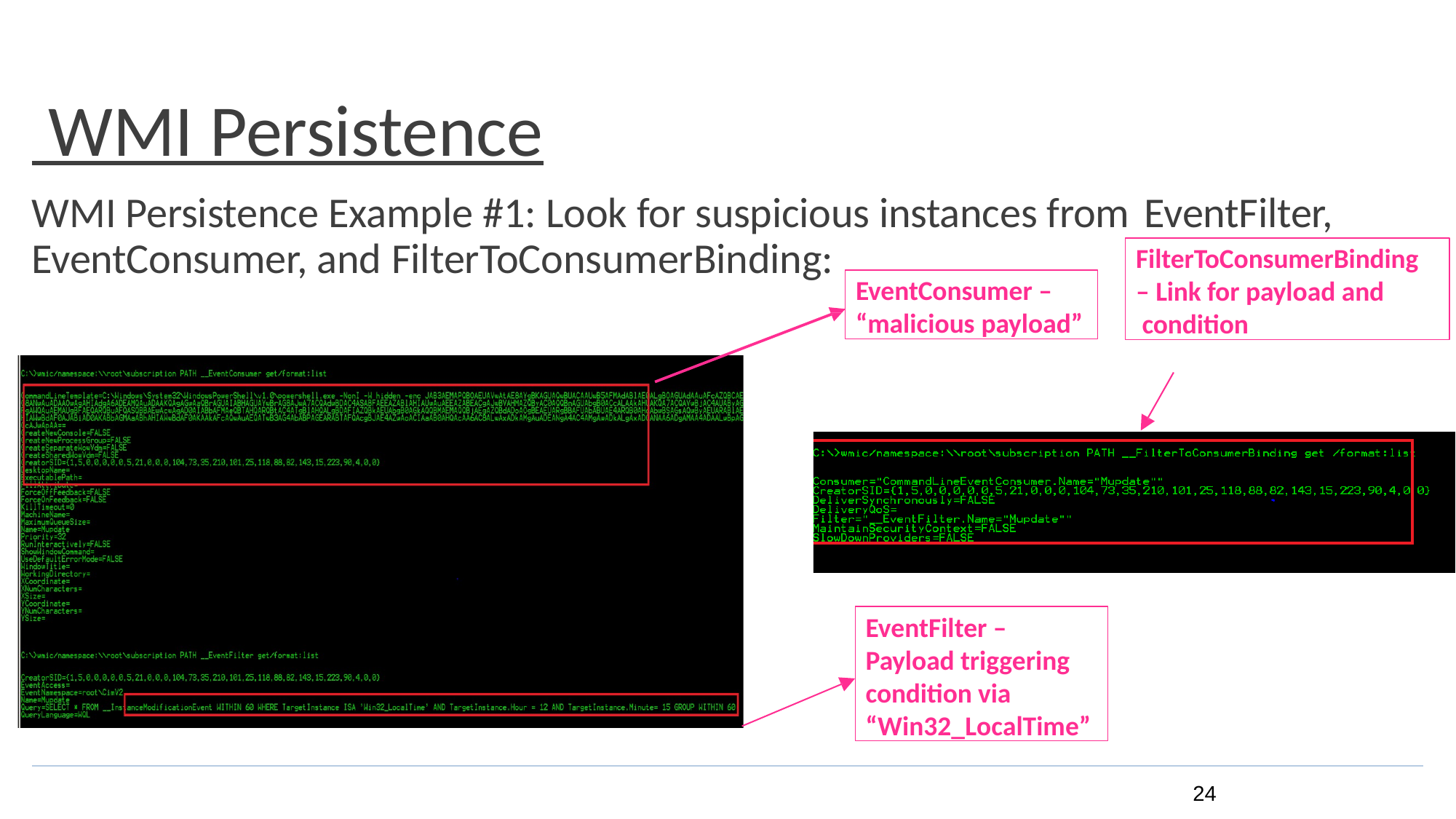

# WMI Persistence
WMI Persistence Example #1: Look for suspicious instances from EventFilter,
EventConsumer, and FilterToConsumerBinding:
FilterToConsumerBinding
– Link for payload and  condition
EventConsumer –  “malicious payload”

EventFilter –  Payload triggering  condition via  “Win32_LocalTime”

24